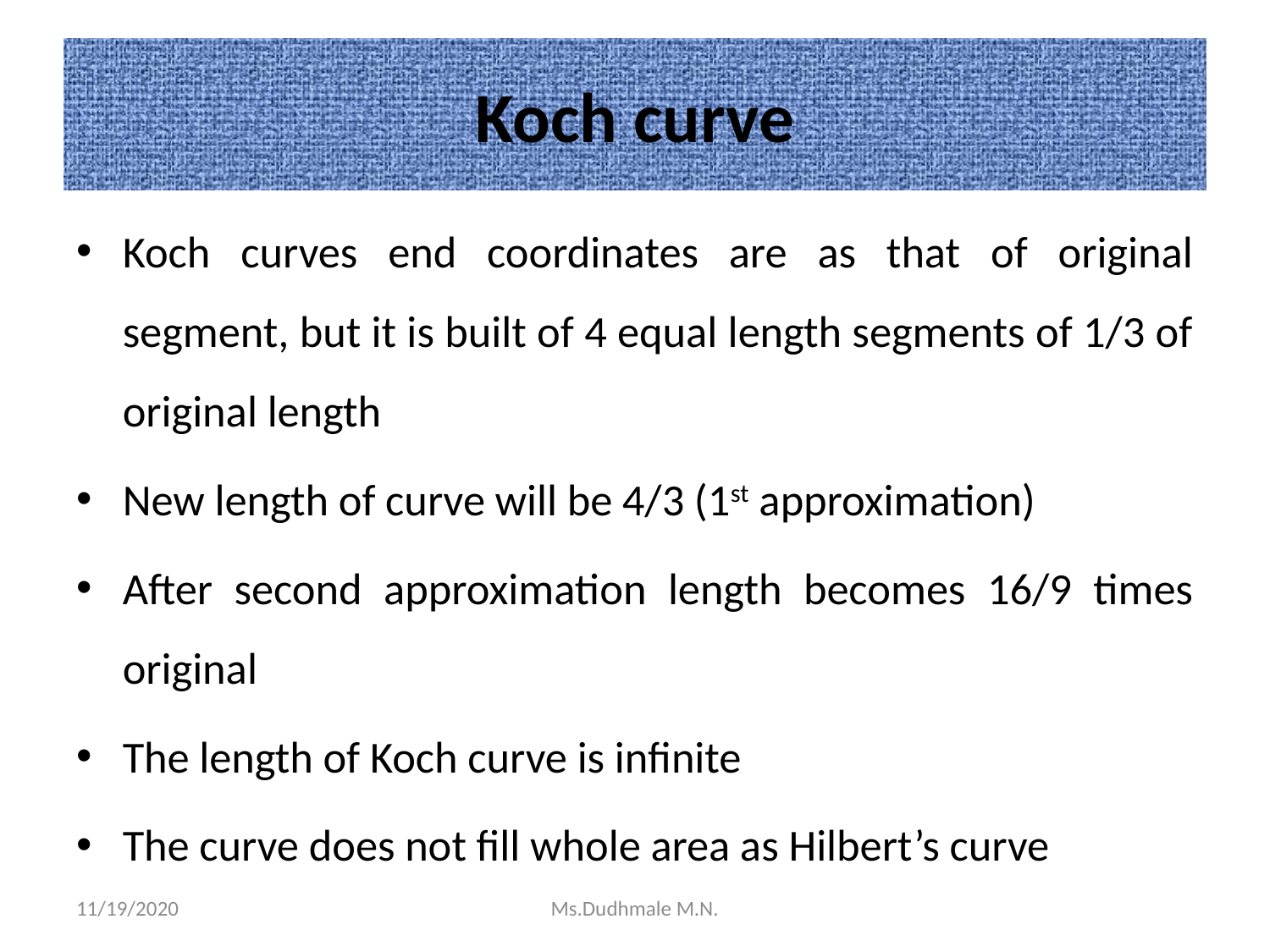

# Koch curve
Koch curves end coordinates are as that of original segment, but it is built of 4 equal length segments of 1/3 of original length
New length of curve will be 4/3 (1st approximation)
After second approximation length becomes 16/9 times original
The length of Koch curve is infinite
The curve does not fill whole area as Hilbert’s curve
11/19/2020
Ms.Dudhmale M.N.